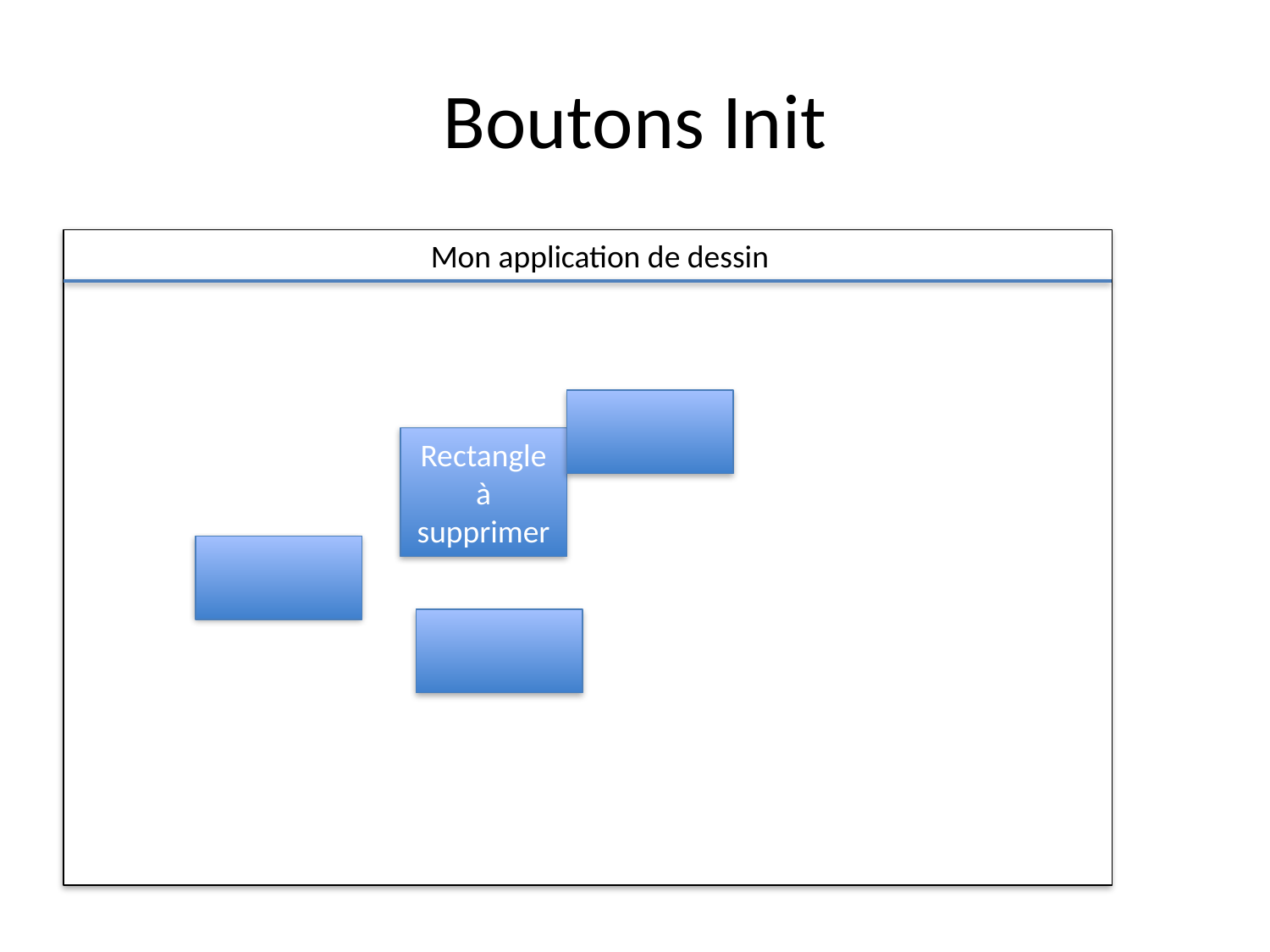

# Boutons Init

Mon application de dessin

Rectangle à supprimer